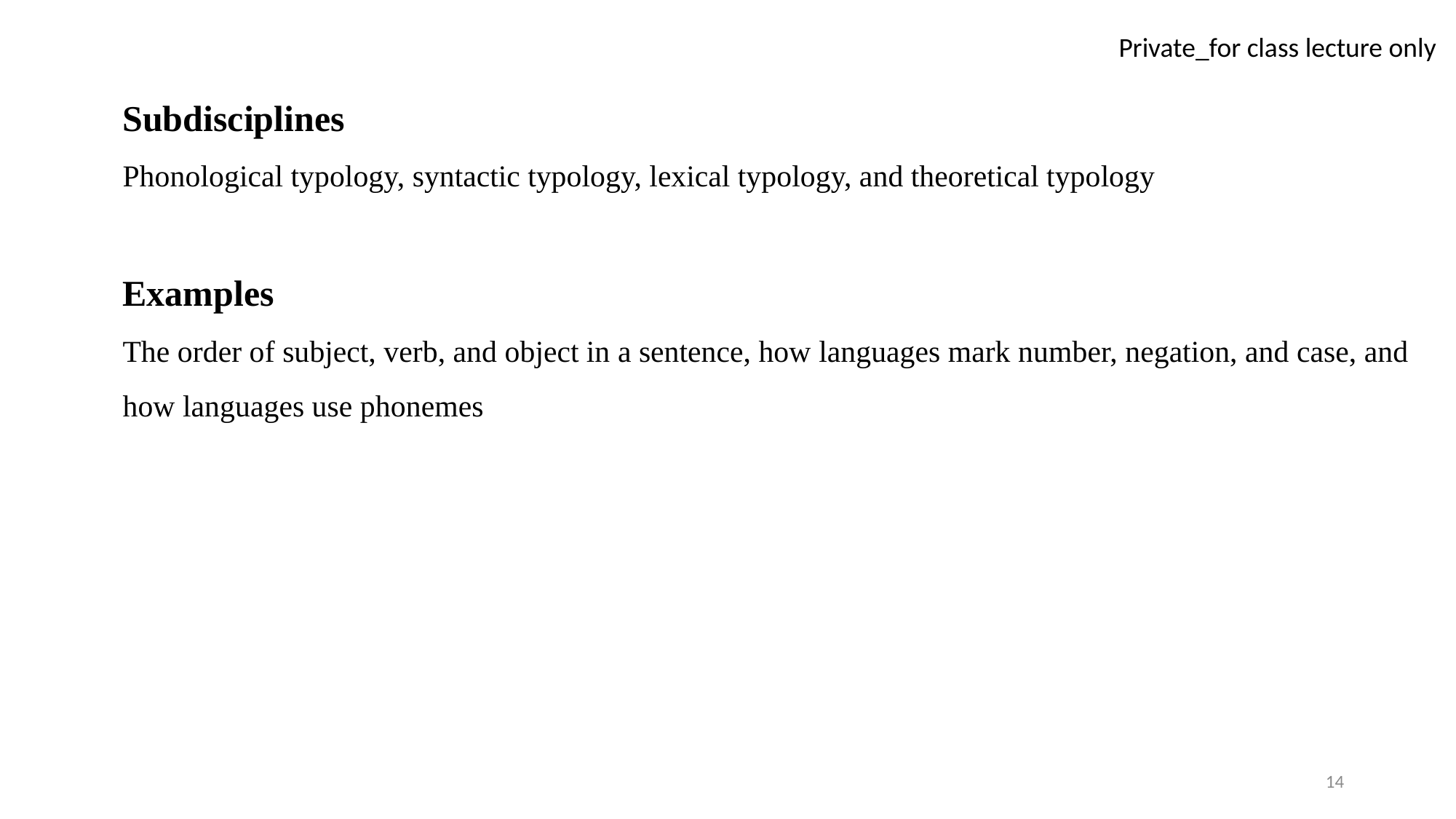

Subdisciplines
Phonological typology, syntactic typology, lexical typology, and theoretical typology

Examples
The order of subject, verb, and object in a sentence, how languages mark number, negation, and case, and how languages use phonemes

14